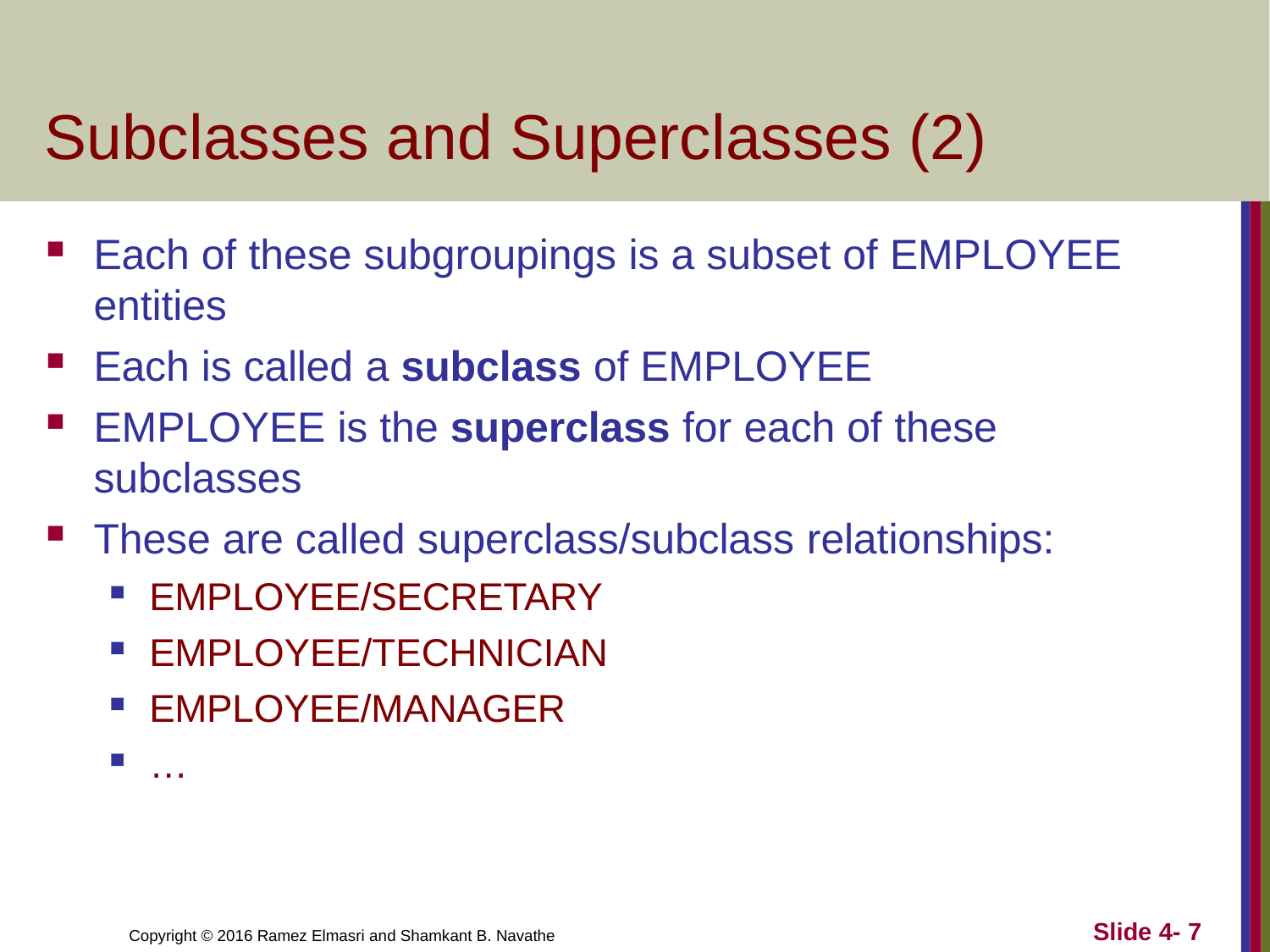

# Subclasses and Superclasses (2)
Each of these subgroupings is a subset of EMPLOYEE  entities
Each is called a subclass of EMPLOYEE
EMPLOYEE is the superclass for each of these  subclasses
These are called superclass/subclass relationships:
EMPLOYEE/SECRETARY
EMPLOYEE/TECHNICIAN
EMPLOYEE/MANAGER
…
Slide 4- 7
Copyright © 2016 Ramez Elmasri and Shamkant B. Navathe